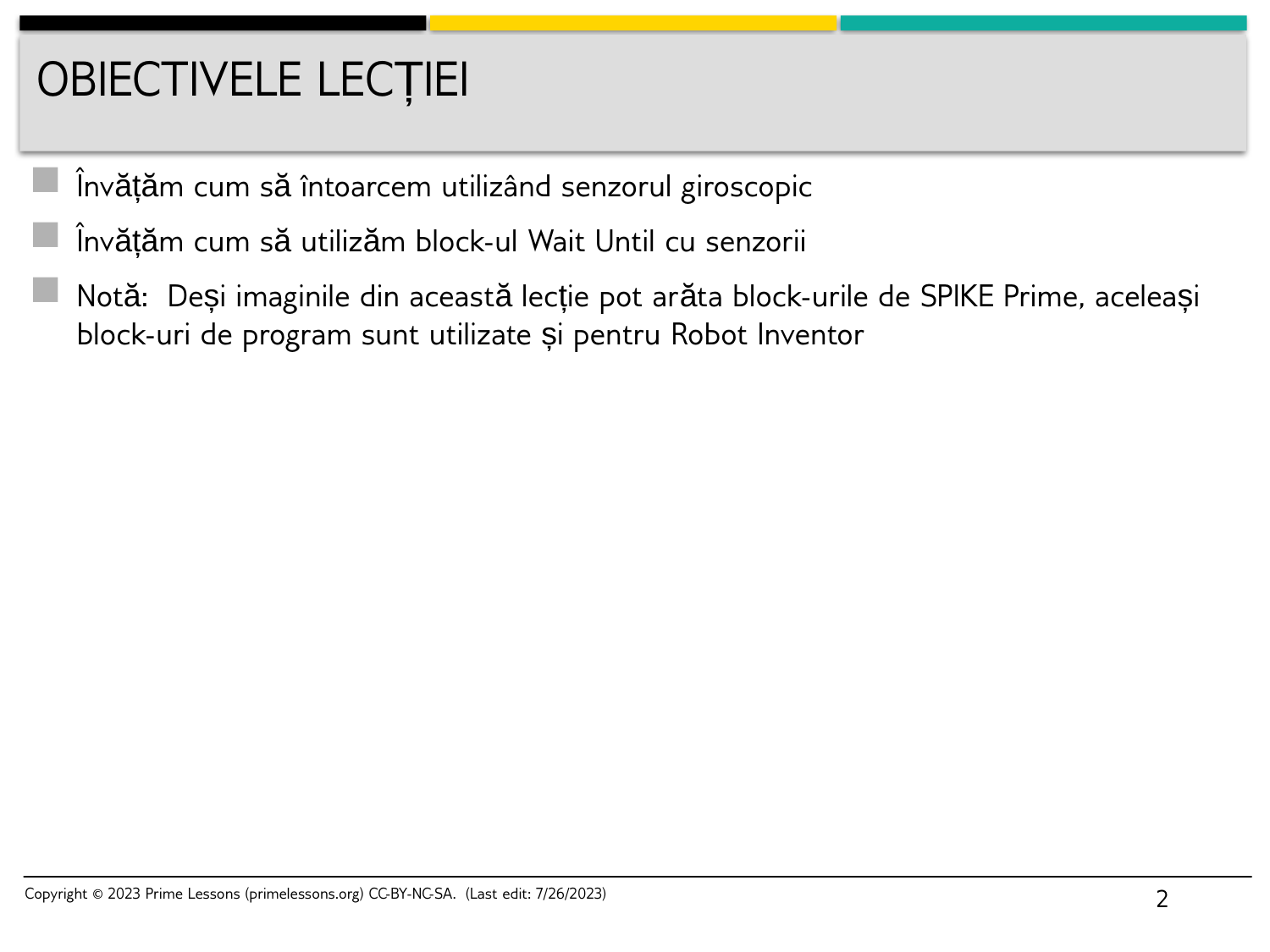

# Obiectivele lecției
Învățăm cum să întoarcem utilizând senzorul giroscopic
Învățăm cum să utilizăm block-ul Wait Until cu senzorii
Notă:  Deși imaginile din această lecție pot arăta block-urile de SPIKE Prime, aceleași block-uri de program sunt utilizate și pentru Robot Inventor

2
Copyright © 2023 Prime Lessons (primelessons.org) CC-BY-NC-SA.  (Last edit: 7/26/2023)